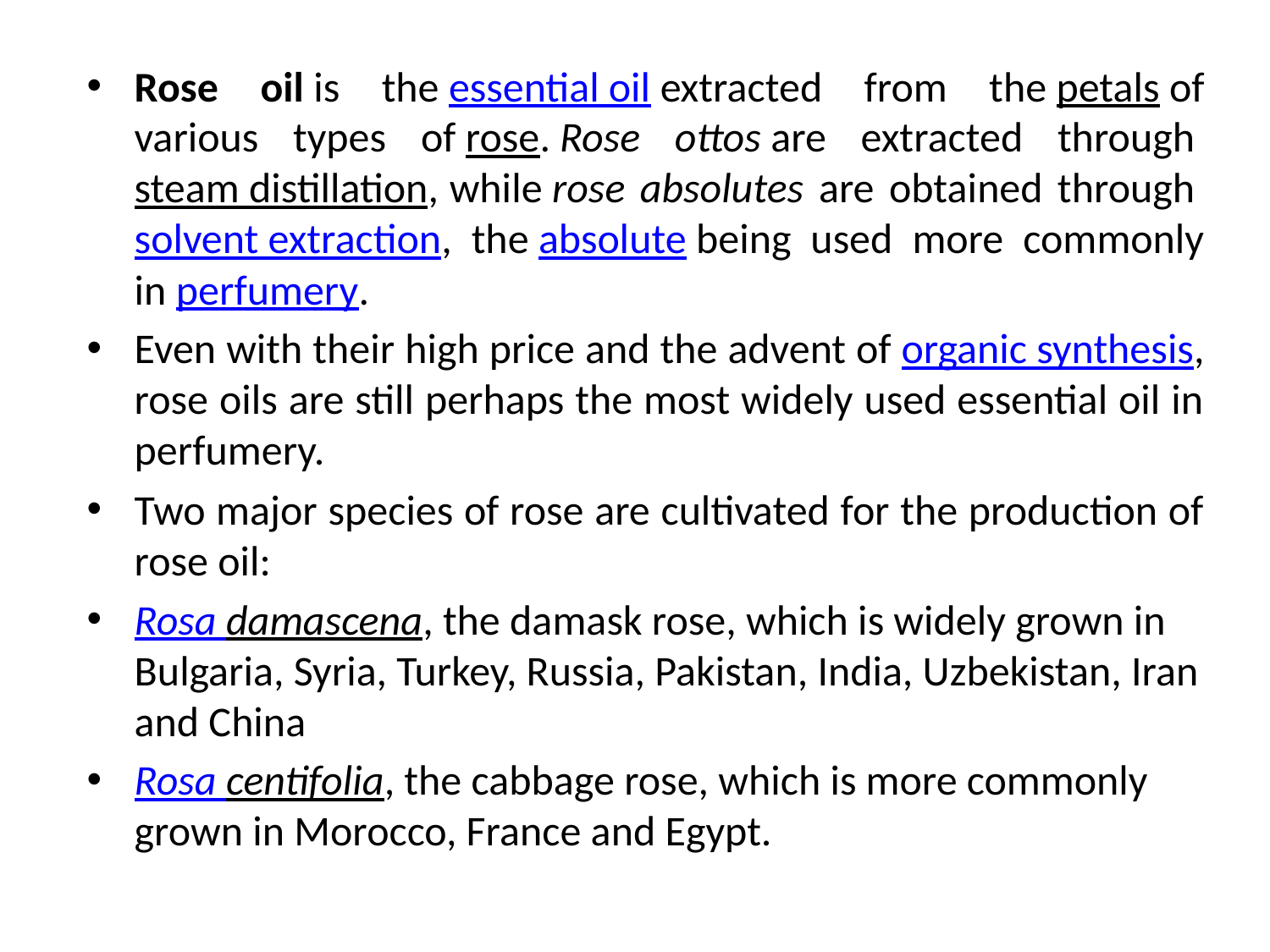

Rose oil is the essential oil extracted from the petals of various types of rose. Rose ottos are extracted through steam distillation, while rose absolutes are obtained through solvent extraction, the absolute being used more commonly in perfumery.
Even with their high price and the advent of organic synthesis, rose oils are still perhaps the most widely used essential oil in perfumery.
Two major species of rose are cultivated for the production of rose oil:
Rosa damascena, the damask rose, which is widely grown in Bulgaria, Syria, Turkey, Russia, Pakistan, India, Uzbekistan, Iran and China
Rosa centifolia, the cabbage rose, which is more commonly grown in Morocco, France and Egypt.